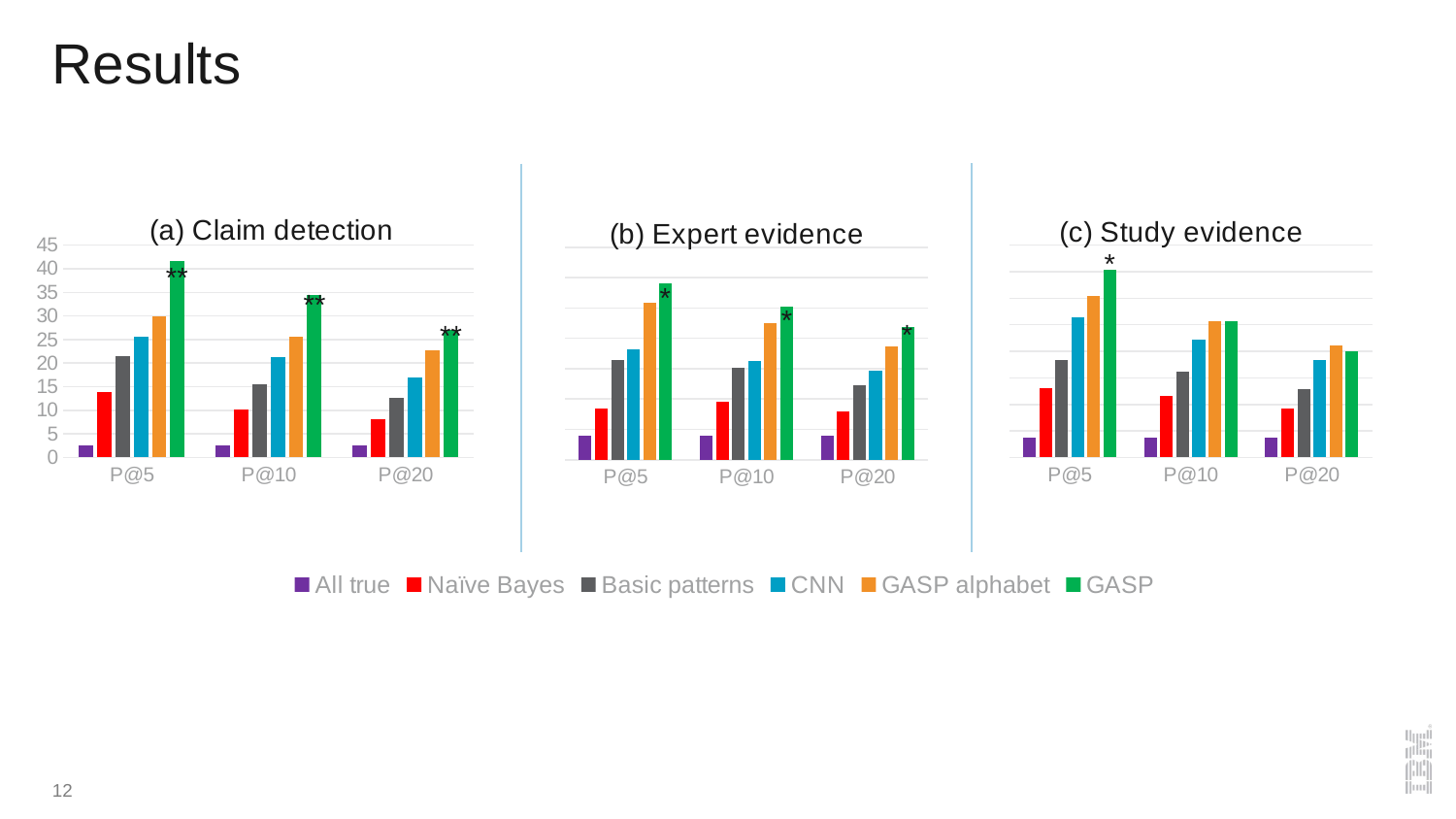

# Results

### Chart: (a) Claim detection

| Category | All true | Naïve Bayes | Basic patterns | CNN | GASP alphabet | GASP |
|---|---|---|---|---|---|---|
| P@5 | 2.5 | 13.8 | 21.4 | 25.5 | 30.0 | 41.7 |
| P@10 | 2.5 | 10.2 | 15.5 | 21.2 | 25.7 | 34.5 |
| P@20 | 2.5 | 8.1 | 12.7 | 16.9 | 22.8 | 27.0 |

### Chart: (c) Study evidence

| Category | All true | Naïve Bayes | Basic patterns | CNN | GASP alphabet | GASP |
|---|---|---|---|---|---|---|
| P@5 | 3.7 | 13.1 | 18.3 | 26.5 | 30.5 | 35.4 |
| P@10 | 3.7 | 11.6 | 16.1 | 22.2 | 25.6 | 25.7 |
| P@20 | 3.7 | 9.3 | 12.8 | 18.4 | 21.1 | 20.0 |

### Chart: (b) Expert evidence

| Category | All true | Naïve Bayes | Basic patterns | CNN | GASP alphabet | GASP |
|---|---|---|---|---|---|---|
| P@5 | 4.0 | 8.4 | 16.5 | 18.2 | 25.8 | 29.0 |
| P@10 | 4.0 | 9.6 | 15.2 | 16.3 | 22.5 | 25.2 |
| P@20 | 4.0 | 8.0 | 12.2 | 14.6 | 18.7 | 21.9 |
*
**
*
**
*
*
**

### Chart

| Category | All true | Naïve Bayes | Basic patterns | CNN | GASP alphabet | GASP |
|---|---|---|---|---|---|---|
| P@5 | None | None | None | None | None | None |
| P@10 | None | None | None | None | None | None |
| P@20 | None | None | None | None | None | None |
12